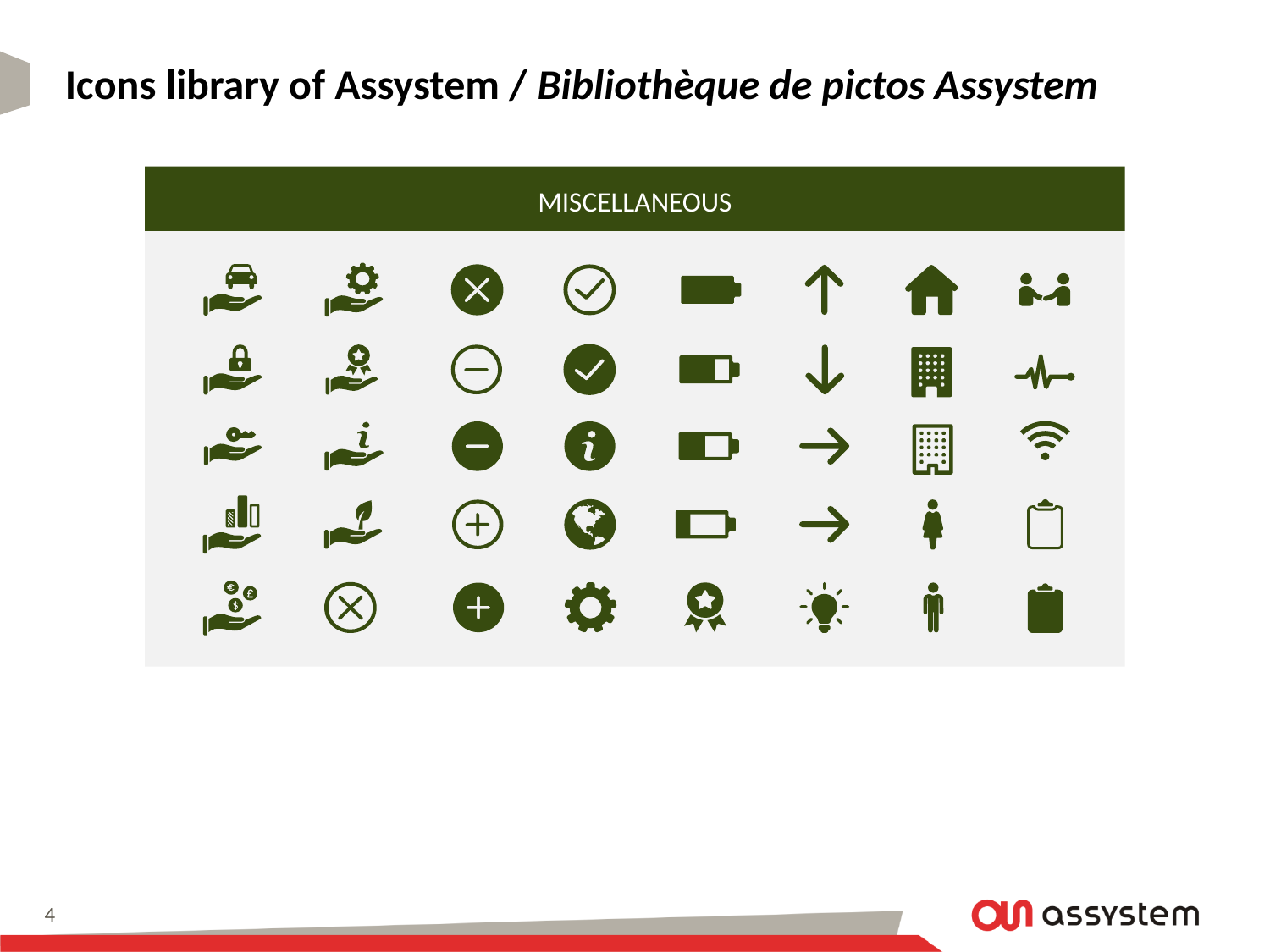

# Icons library of Assystem / Bibliothèque de pictos Assystem

MISCELLANEOUS